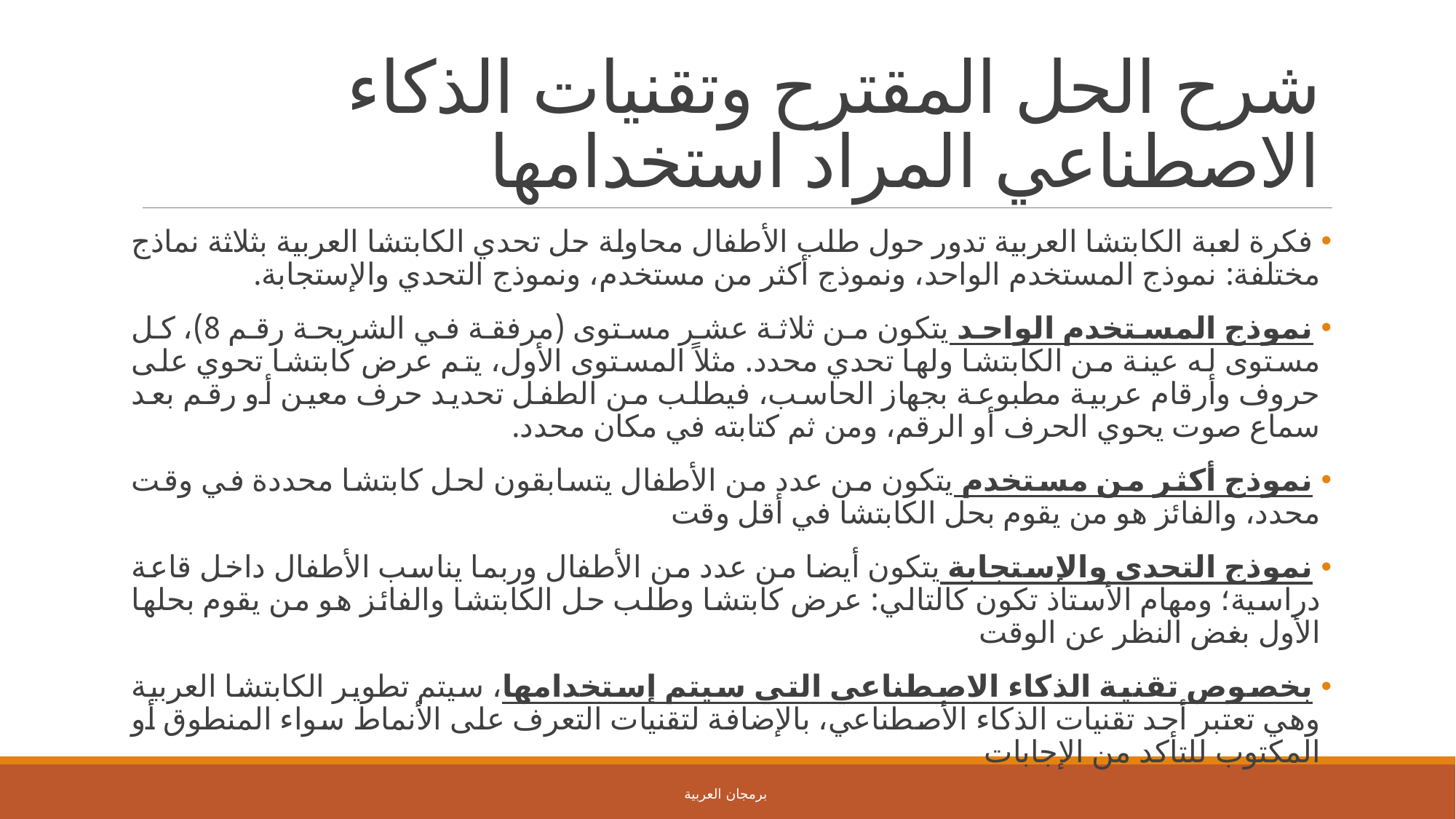

# شرح الحل المقترح وتقنيات الذكاء الاصطناعي المراد استخدامها
 فكرة لعبة الكابتشا العربية تدور حول طلب الأطفال محاولة حل تحدي الكابتشا العربية بثلاثة نماذج مختلفة: نموذج المستخدم الواحد، ونموذج أكثر من مستخدم، ونموذج التحدي والإستجابة.
 نموذج المستخدم الواحد يتكون من ثلاثة عشر مستوى (مرفقة في الشريحة رقم 8)، كل مستوى له عينة من الكابتشا ولها تحدي محدد. مثلاً المستوى الأول، يتم عرض كابتشا تحوي على حروف وأرقام عربية مطبوعة بجهاز الحاسب، فيطلب من الطفل تحديد حرف معين أو رقم بعد سماع صوت يحوي الحرف أو الرقم، ومن ثم كتابته في مكان محدد.
 نموذج أكثر من مستخدم يتكون من عدد من الأطفال يتسابقون لحل كابتشا محددة في وقت محدد، والفائز هو من يقوم بحل الكابتشا في أقل وقت
 نموذج التحدي والإستجابة يتكون أيضا من عدد من الأطفال وربما يناسب الأطفال داخل قاعة دراسية؛ ومهام الأستاذ تكون كالتالي: عرض كابتشا وطلب حل الكابتشا والفائز هو من يقوم بحلها الأول بغض النظر عن الوقت
 بخصوص تقنية الذكاء الاصطناعي التي سيتم إستخدامها، سيتم تطوير الكابتشا العربية وهي تعتبر أحد تقنيات الذكاء الأصطناعي، بالإضافة لتقنيات التعرف على الأنماط سواء المنطوق أو المكتوب للتأكد من الإجابات
برمجان العربية